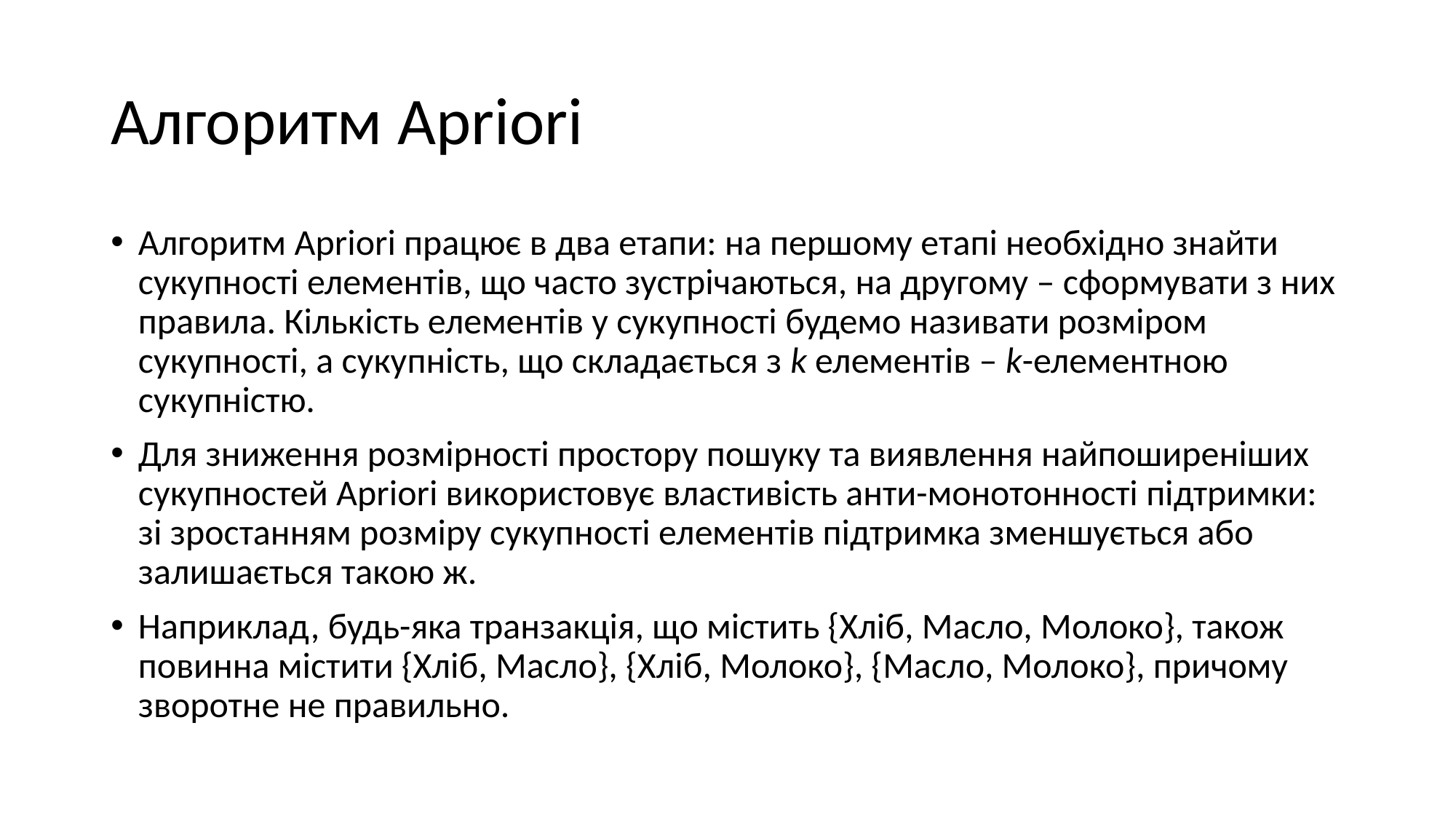

# Алгоритм Apriori
Алгоритм Apriori працює в два етапи: на першому етапі необхідно знайти сукупності елементів, що часто зустрічаються, на другому – сформувати з них правила. Кількість елементів у сукупності будемо називати розміром сукупності, а сукупність, що складається з k елементів – k-елементною сукупністю.
Для зниження розмірності простору пошуку та виявлення найпоширеніших сукупностей Apriori використовує властивість анти-монотонності підтримки: зі зростанням розміру сукупності елементів підтримка зменшується або залишається такою ж.
Наприклад, будь-яка транзакція, що містить {Хліб, Масло, Молоко}, також повинна містити {Хліб, Масло}, {Хліб, Молоко}, {Масло, Молоко}, причому зворотне не правильно.